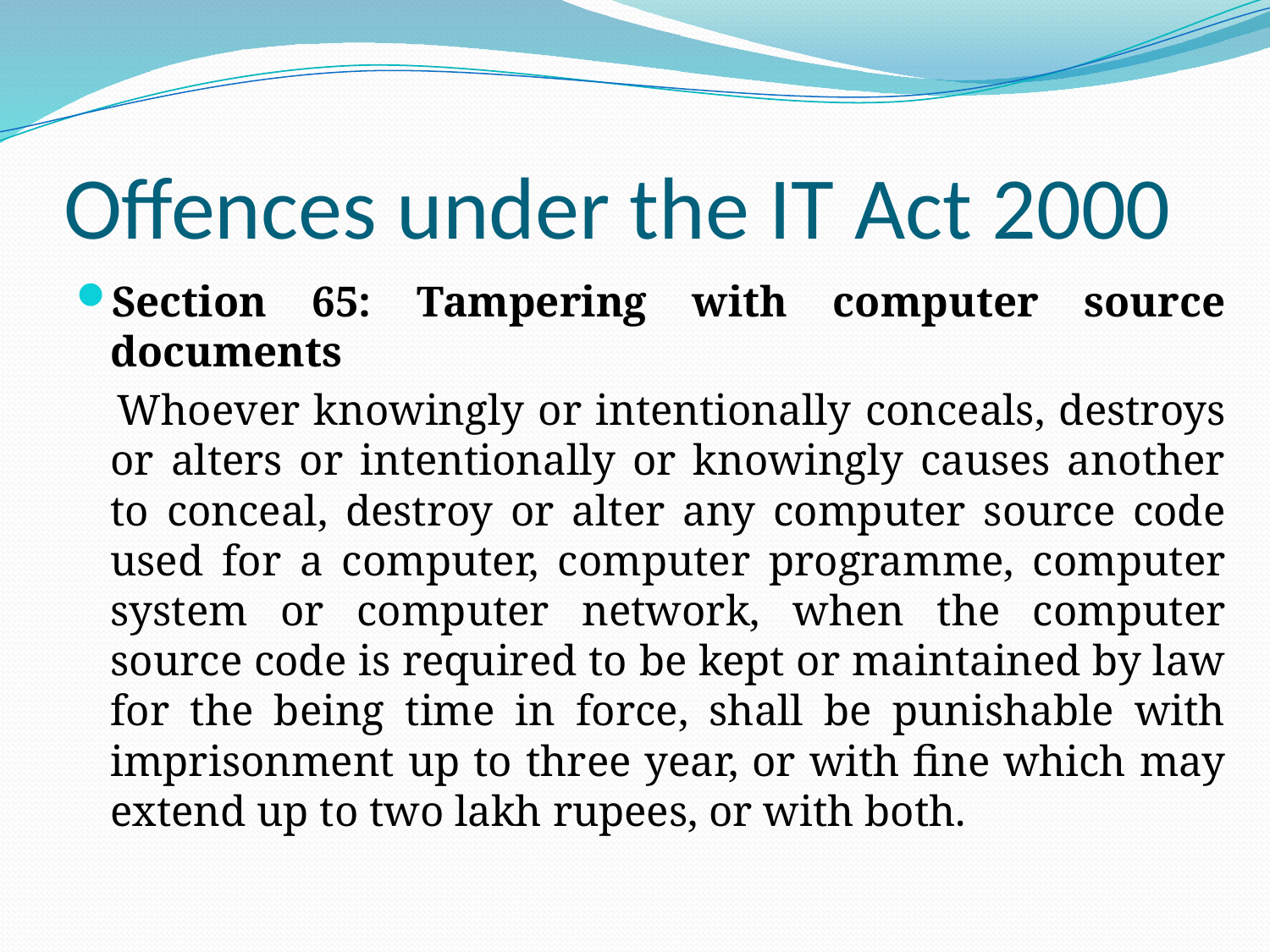

# Offences under the IT Act 2000
Section 65: Tampering with computer source documents
   Whoever knowingly or intentionally conceals, destroys or alters or intentionally or knowingly causes another to conceal, destroy or alter any computer source code used for a computer, computer programme, computer system or computer network, when the computer source code is required to be kept or maintained by law for the being time in force, shall be punishable with imprisonment up to three year, or with fine which may extend up to two lakh rupees, or with both.